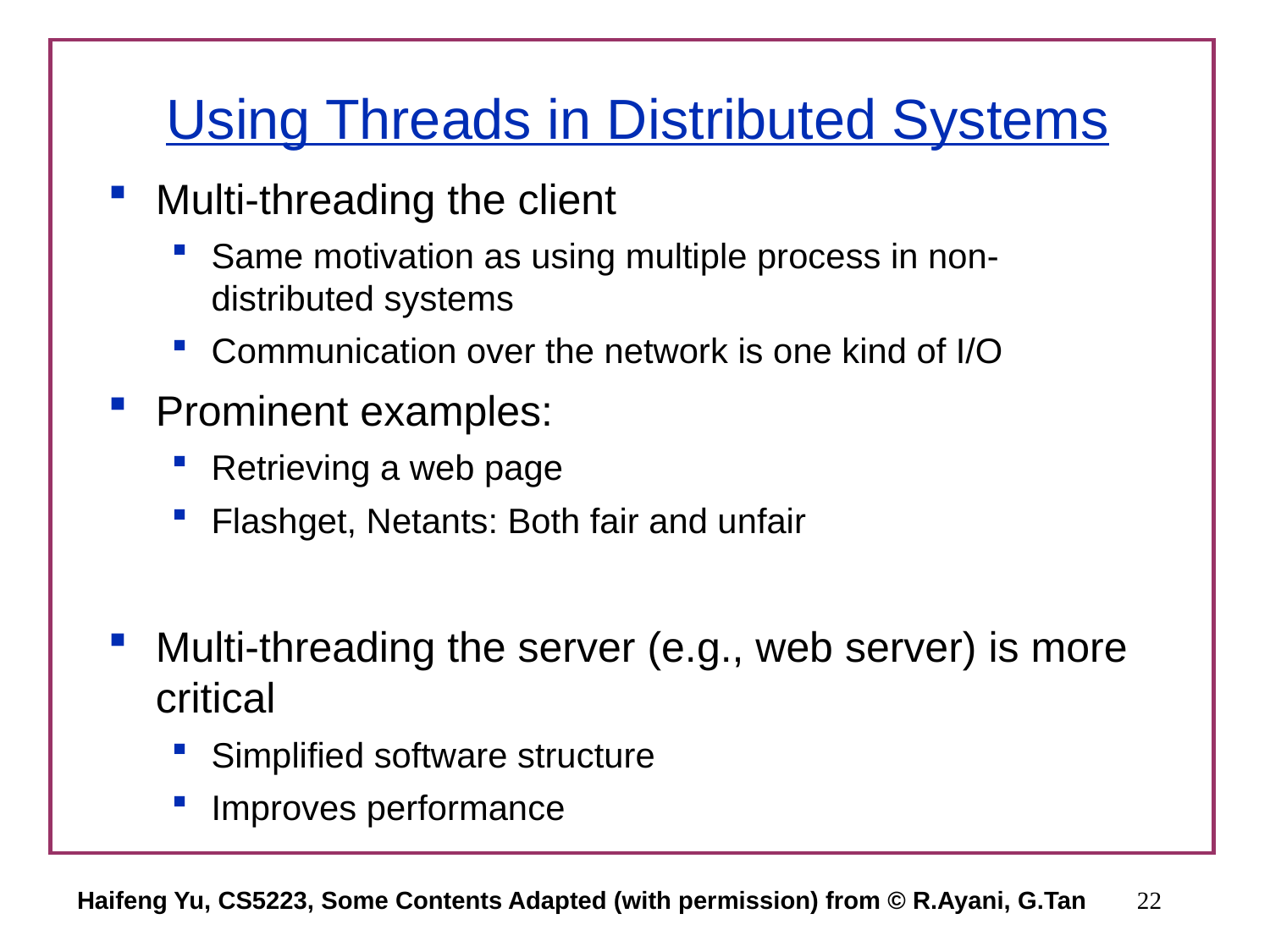

# Using Threads in Distributed Systems
Multi-threading the client
Same motivation as using multiple process in non-distributed systems
Communication over the network is one kind of I/O
Prominent examples:
Retrieving a web page
Flashget, Netants: Both fair and unfair

Multi-threading the server (e.g., web server) is more critical
Simplified software structure
Improves performance
Haifeng Yu, CS5223, Some Contents Adapted (with permission) from © R.Ayani, G.Tan
22